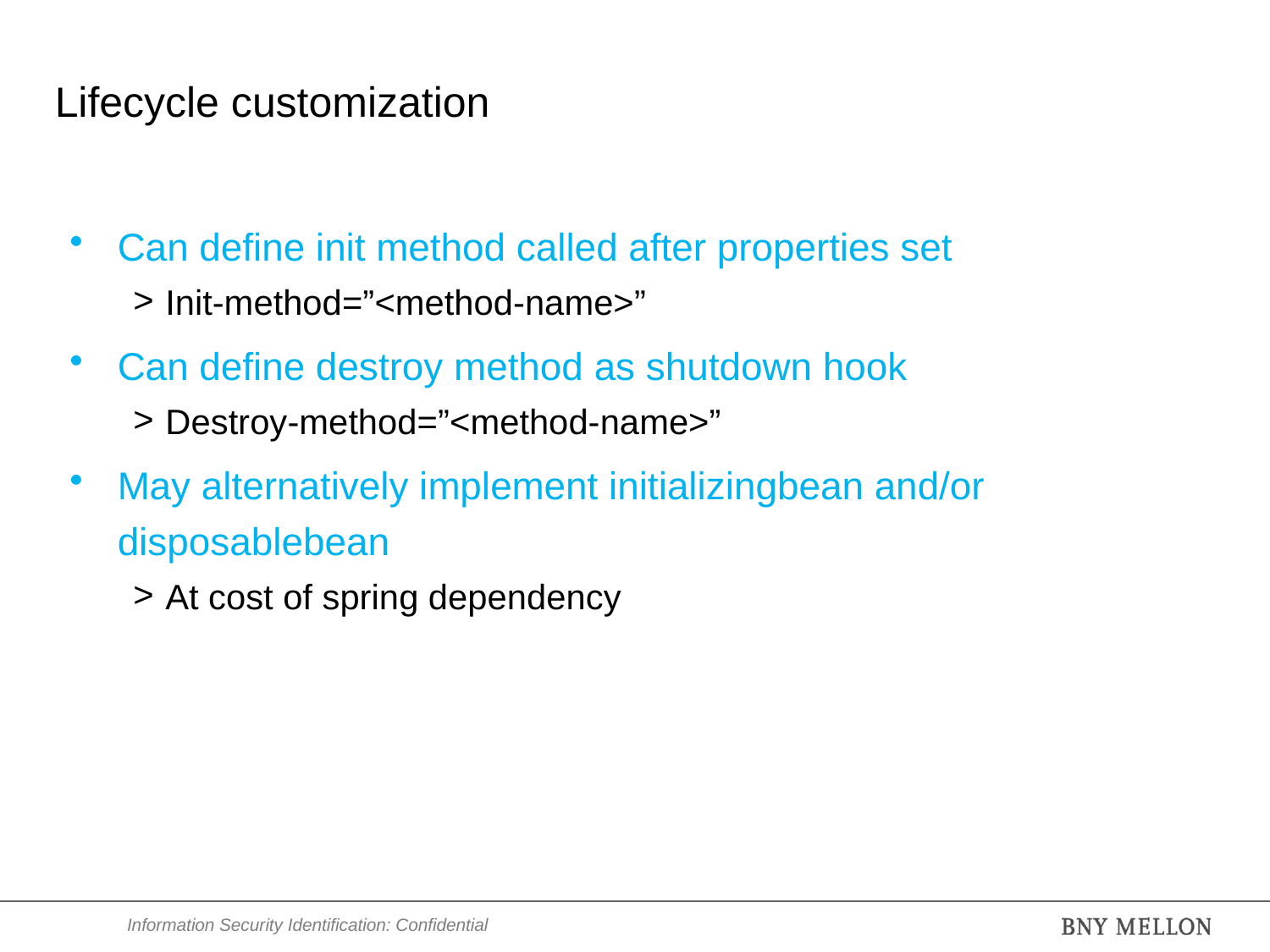

# Lifecycle customization
Can define init method called after properties set
Init-method=”<method-name>”
Can define destroy method as shutdown hook
Destroy-method=”<method-name>”
May alternatively implement initializingbean and/or disposablebean
At cost of spring dependency